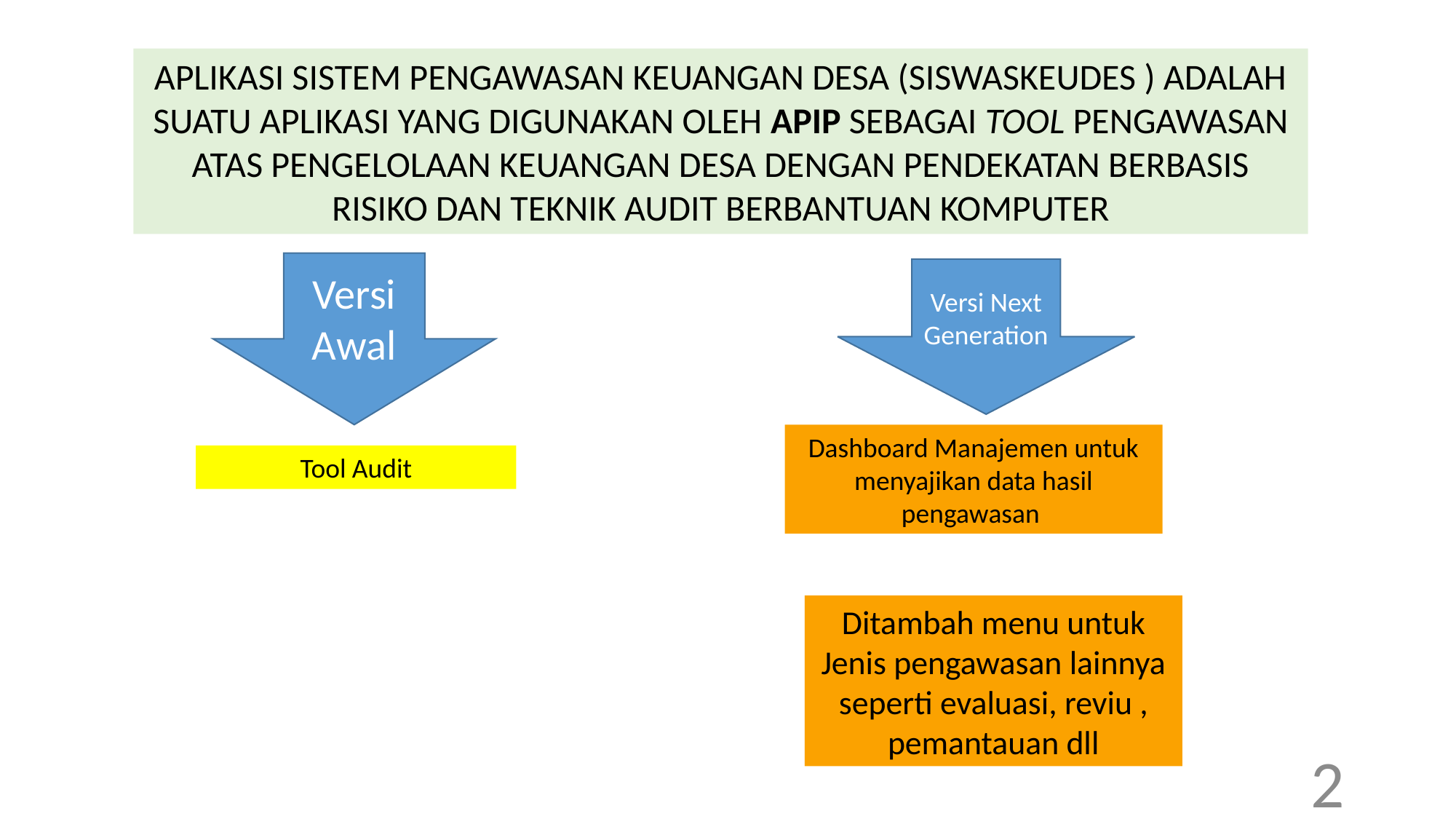

APLIKASI SISTEM PENGAWASAN KEUANGAN DESA (SISWASKEUDES ) ADALAH SUATU APLIKASI YANG DIGUNAKAN OLEH APIP SEBAGAI TOOL PENGAWASAN ATAS PENGELOLAAN KEUANGAN DESA DENGAN PENDEKATAN BERBASIS RISIKO DAN TEKNIK AUDIT BERBANTUAN KOMPUTER
Versi Awal
Versi Next Generation
Dashboard Manajemen untuk menyajikan data hasil pengawasan
Tool Audit
Ditambah menu untuk Jenis pengawasan lainnya seperti evaluasi, reviu , pemantauan dll
2